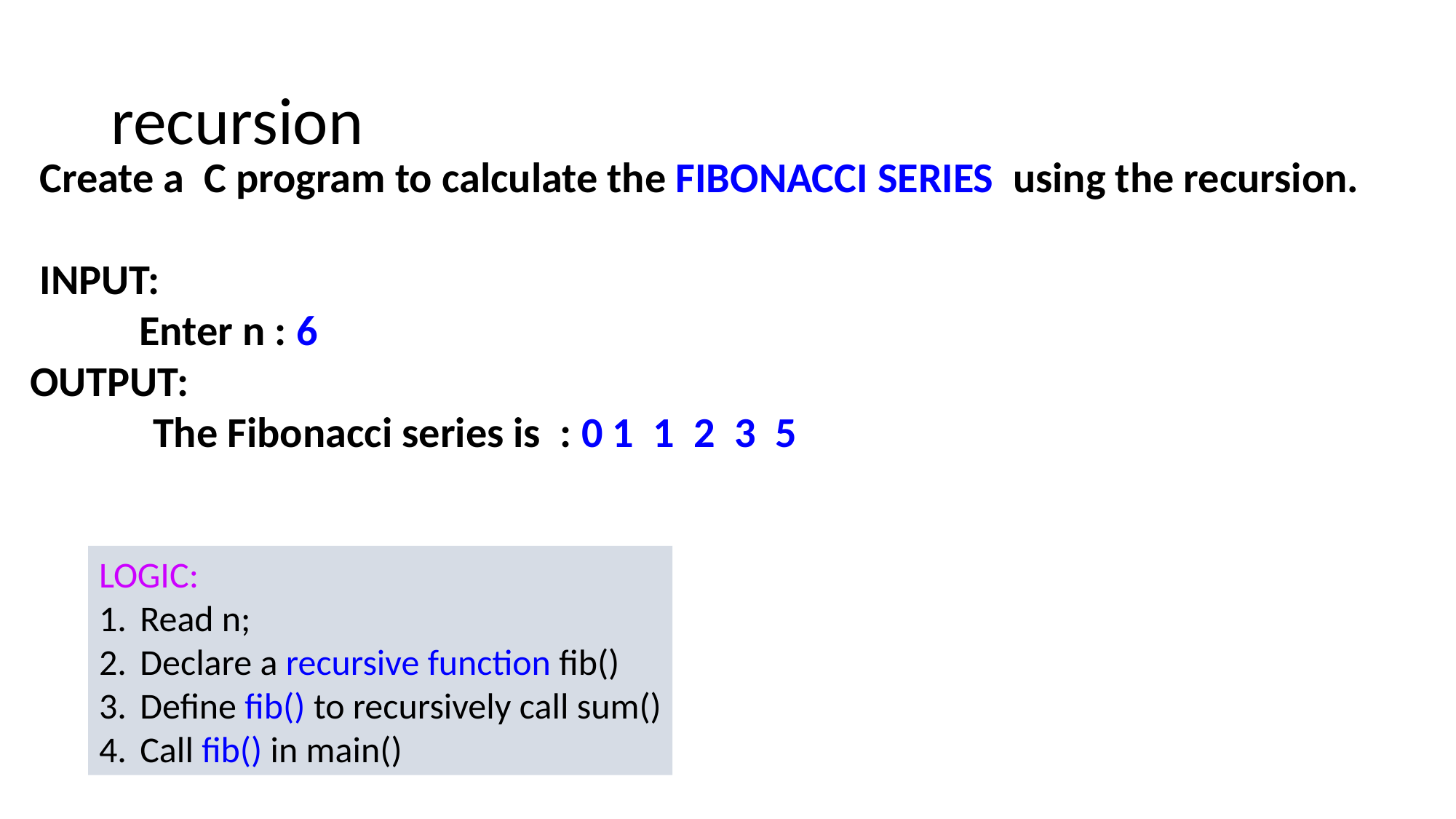

# recursion
 Create a  C program to calculate the FIBONACCI SERIES  using the recursion.

 INPUT:
		Enter n : 6
OUTPUT:
	           The Fibonacci series is  : 0 1  1  2  3  5
LOGIC:
Read n;
Declare a recursive function fib()
Define fib() to recursively call sum()
Call fib() in main()